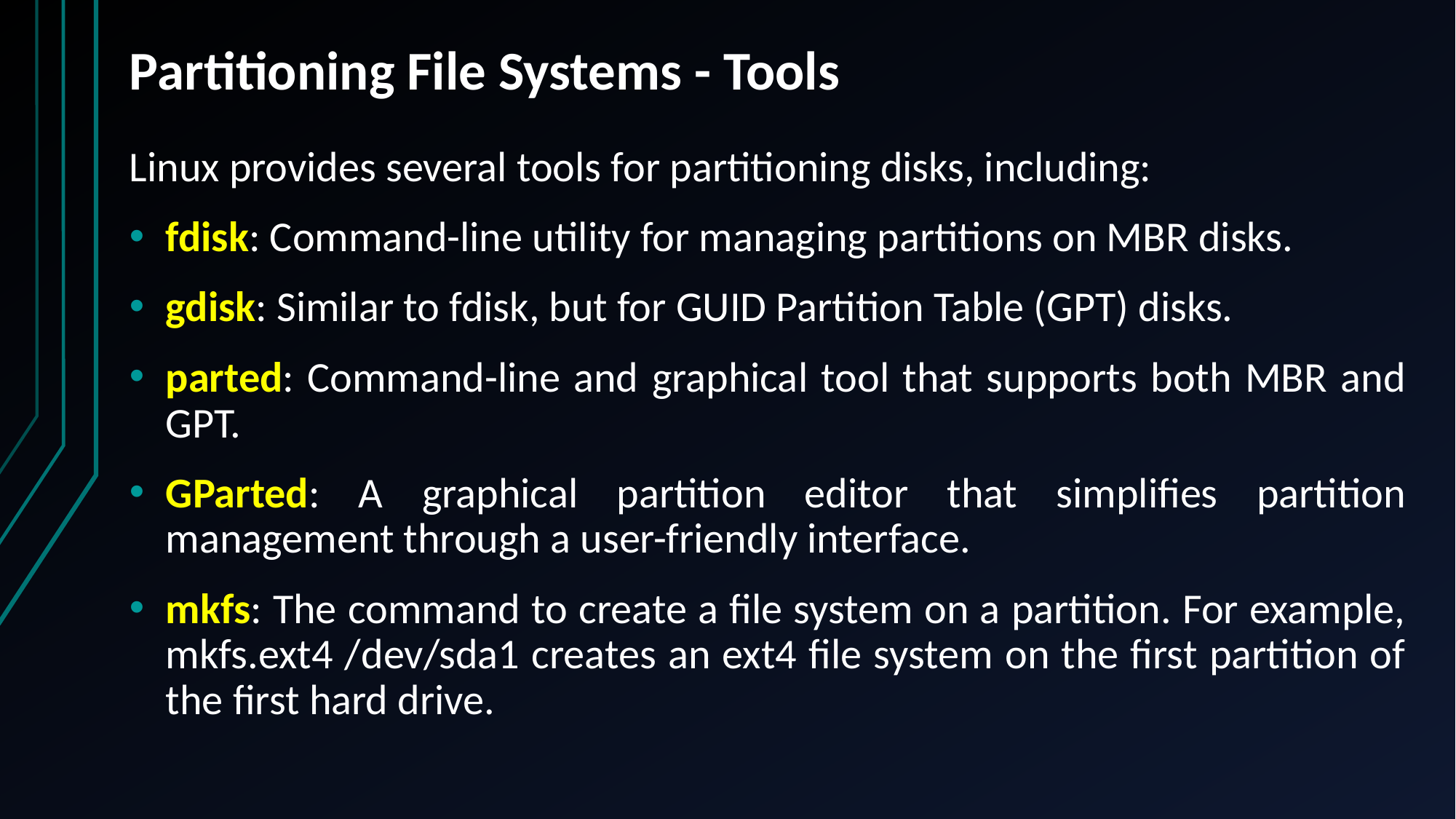

# Partitioning File Systems - Tools
Linux provides several tools for partitioning disks, including:
fdisk: Command-line utility for managing partitions on MBR disks.
gdisk: Similar to fdisk, but for GUID Partition Table (GPT) disks.
parted: Command-line and graphical tool that supports both MBR and GPT.
GParted: A graphical partition editor that simplifies partition management through a user-friendly interface.
mkfs: The command to create a file system on a partition. For example, mkfs.ext4 /dev/sda1 creates an ext4 file system on the first partition of the first hard drive.